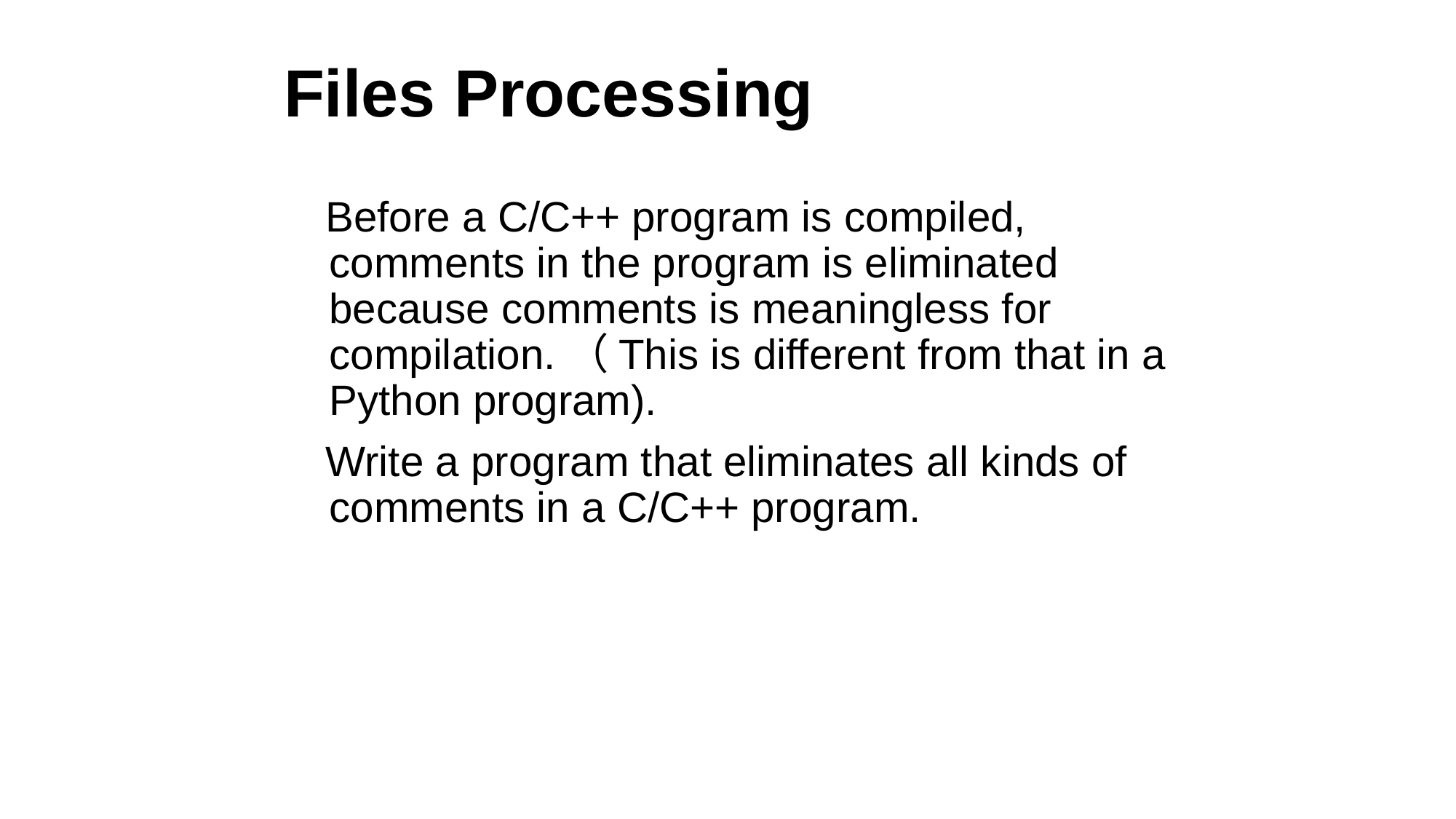

Files Processing
  Before a C/C++ program is compiled, comments in the program is eliminated because comments is meaningless for compilation.（This is different from that in a Python program).
  Write a program that eliminates all kinds of comments in a C/C++ program.